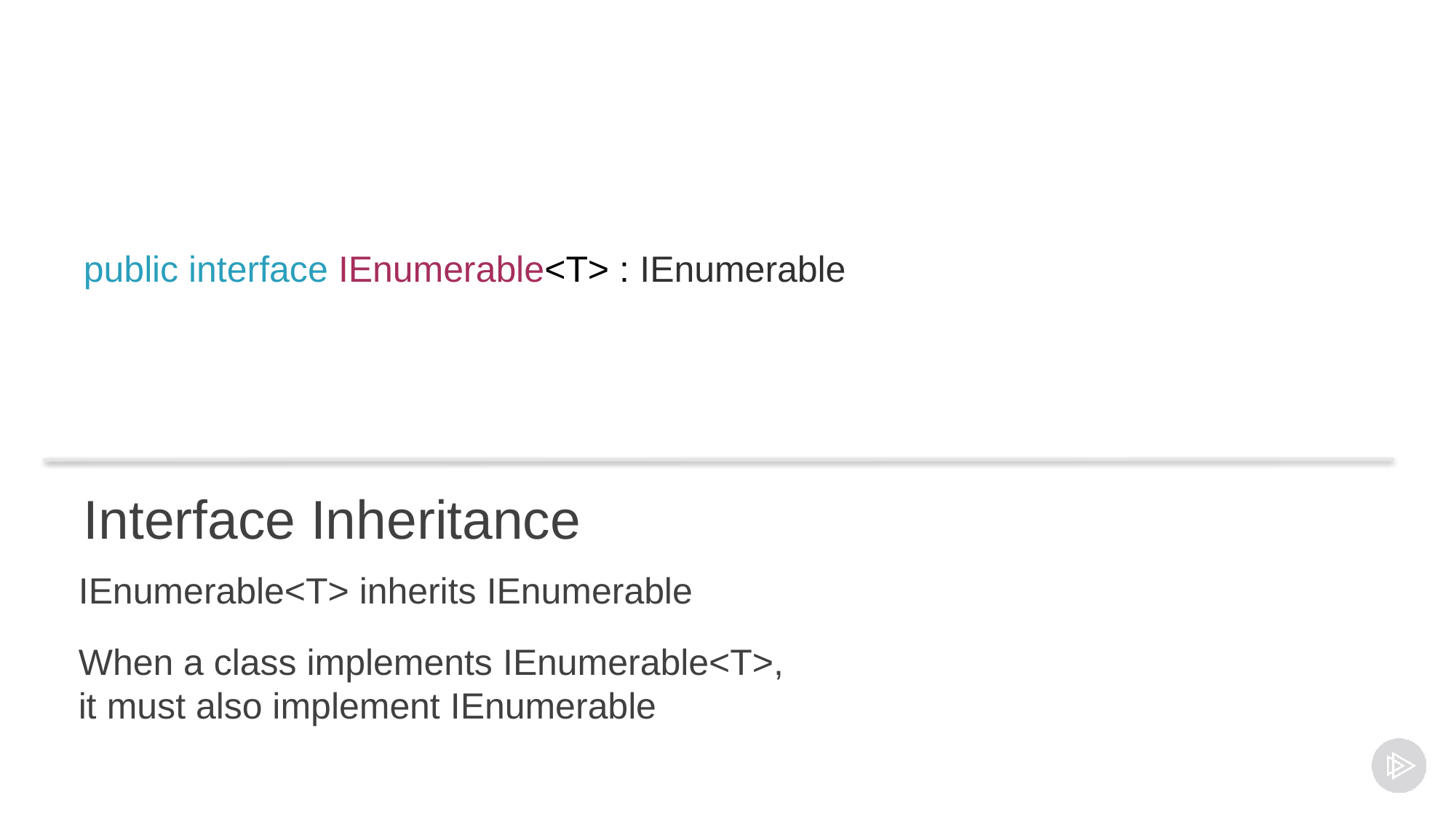

public interface IEnumerable<T> : IEnumerable
# Interface Inheritance
IEnumerable<T> inherits IEnumerable
When a class implements IEnumerable<T>,
it must also implement IEnumerable